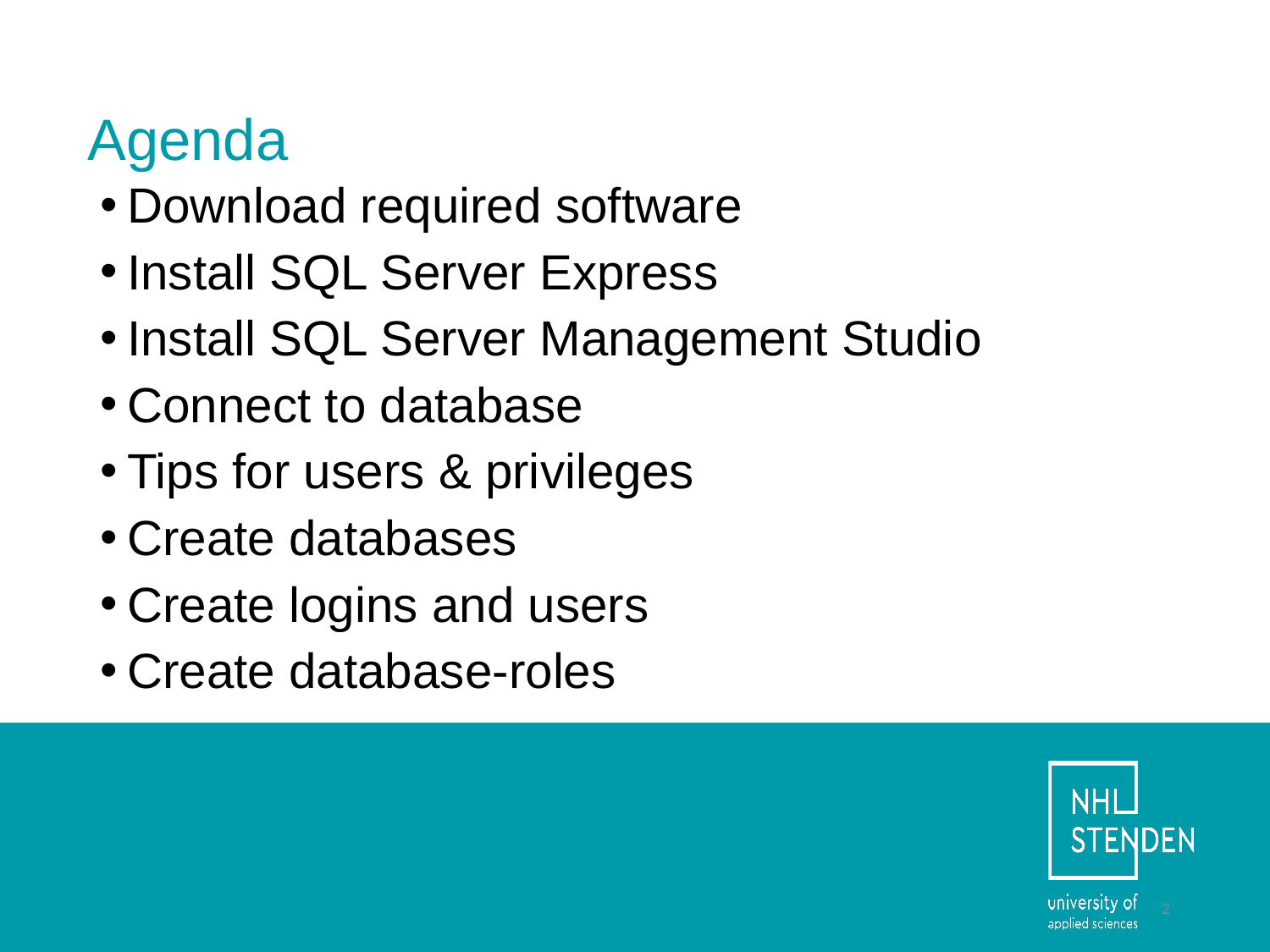

# Agenda
Download required software
Install SQL Server Express
Install SQL Server Management Studio
Connect to database
Tips for users & privileges
Create databases
Create logins and users
Create database-roles
2